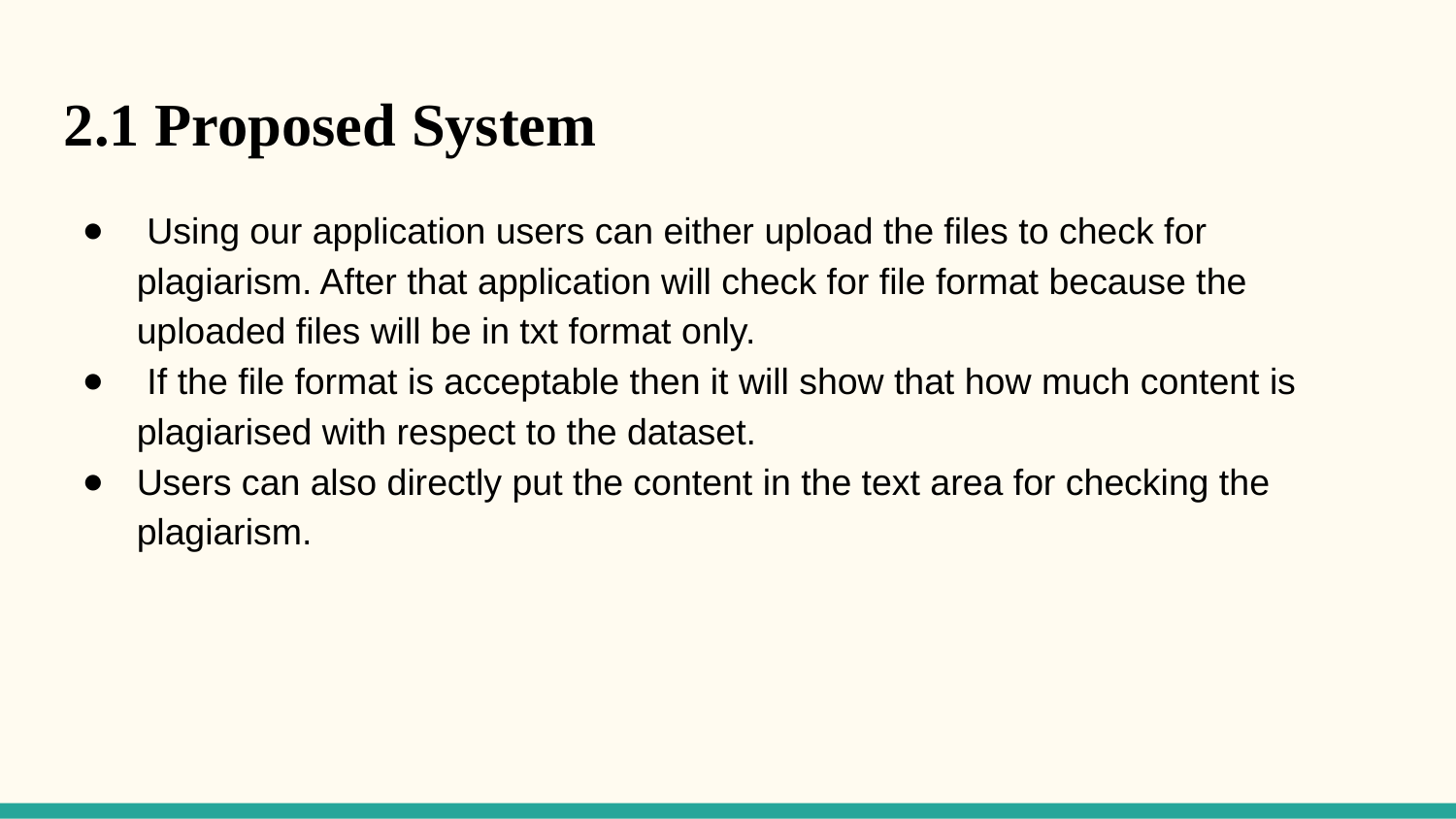

2.1 Proposed System
 Using our application users can either upload the files to check for plagiarism. After that application will check for file format because the uploaded files will be in txt format only.
 If the file format is acceptable then it will show that how much content is plagiarised with respect to the dataset.
Users can also directly put the content in the text area for checking the plagiarism.